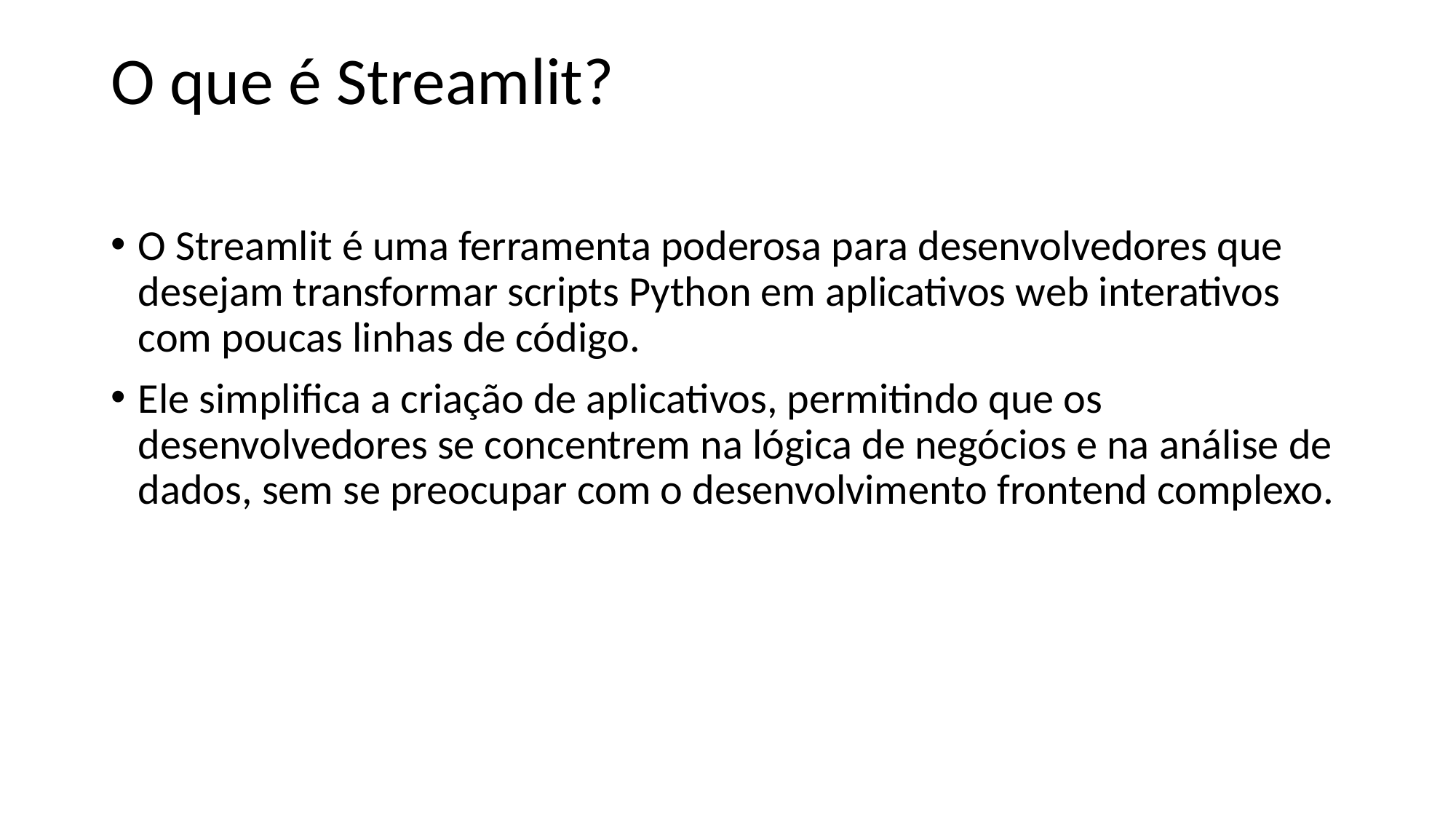

# O que é Streamlit?
O Streamlit é uma ferramenta poderosa para desenvolvedores que desejam transformar scripts Python em aplicativos web interativos com poucas linhas de código.
Ele simplifica a criação de aplicativos, permitindo que os desenvolvedores se concentrem na lógica de negócios e na análise de dados, sem se preocupar com o desenvolvimento frontend complexo.